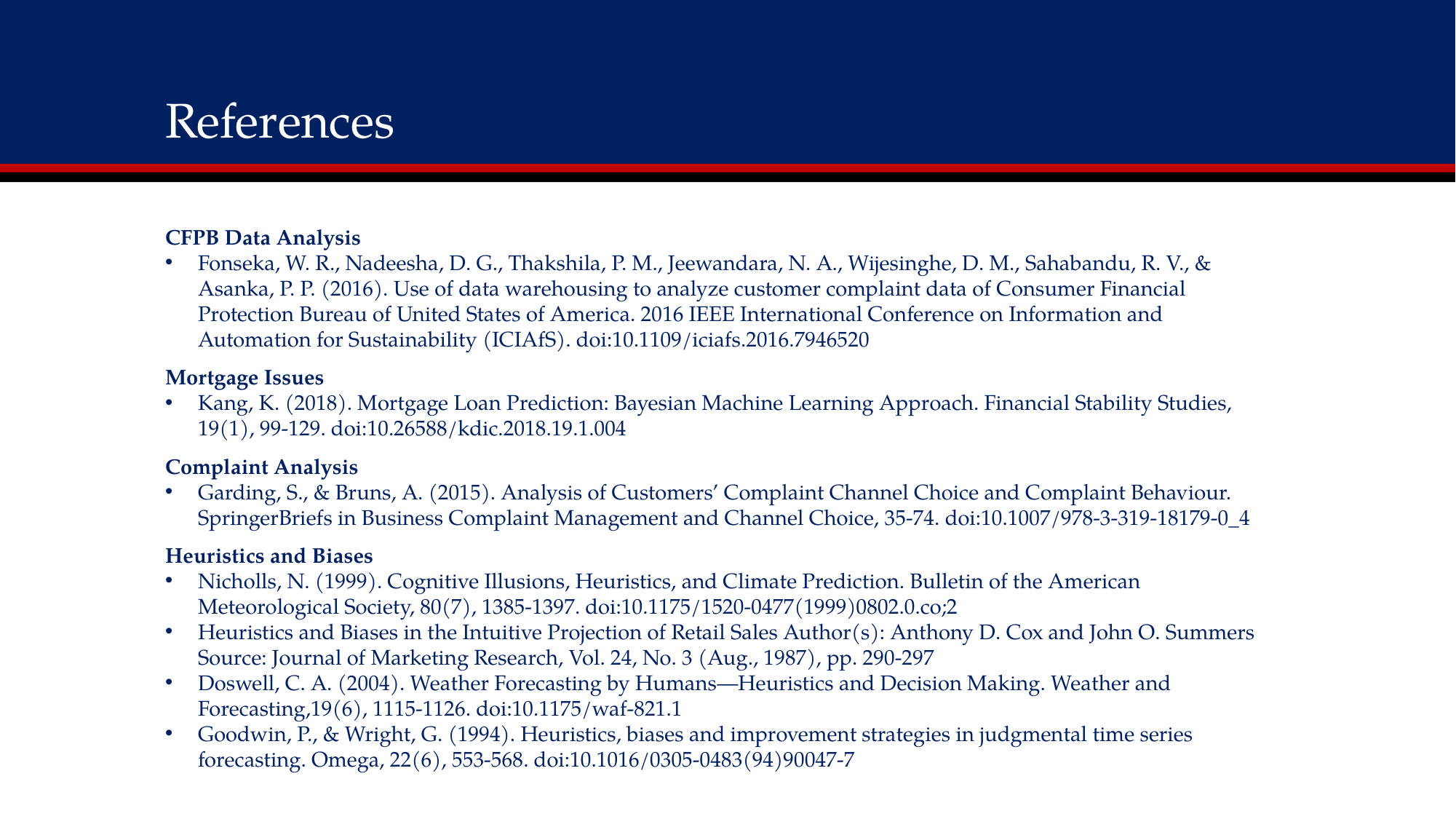

# References

CFPB Data Analysis
Fonseka, W. R., Nadeesha, D. G., Thakshila, P. M., Jeewandara, N. A., Wijesinghe, D. M., Sahabandu, R. V., & Asanka, P. P. (2016). Use of data warehousing to analyze customer complaint data of Consumer Financial Protection Bureau of United States of America. 2016 IEEE International Conference on Information and Automation for Sustainability (ICIAfS). doi:10.1109/iciafs.2016.7946520
Mortgage Issues
Kang, K. (2018). Mortgage Loan Prediction: Bayesian Machine Learning Approach. Financial Stability Studies, 19(1), 99-129. doi:10.26588/kdic.2018.19.1.004
Complaint Analysis
Garding, S., & Bruns, A. (2015). Analysis of Customers’ Complaint Channel Choice and Complaint Behaviour. SpringerBriefs in Business Complaint Management and Channel Choice, 35-74. doi:10.1007/978-3-319-18179-0_4
Heuristics and Biases
Nicholls, N. (1999). Cognitive Illusions, Heuristics, and Climate Prediction. Bulletin of the American Meteorological Society, 80(7), 1385-1397. doi:10.1175/1520-0477(1999)0802.0.co;2
Heuristics and Biases in the Intuitive Projection of Retail Sales Author(s): Anthony D. Cox and John O. Summers Source: Journal of Marketing Research, Vol. 24, No. 3 (Aug., 1987), pp. 290-297
Doswell, C. A. (2004). Weather Forecasting by Humans—Heuristics and Decision Making. Weather and Forecasting,19(6), 1115-1126. doi:10.1175/waf-821.1
Goodwin, P., & Wright, G. (1994). Heuristics, biases and improvement strategies in judgmental time series forecasting. Omega, 22(6), 553-568. doi:10.1016/0305-0483(94)90047-7